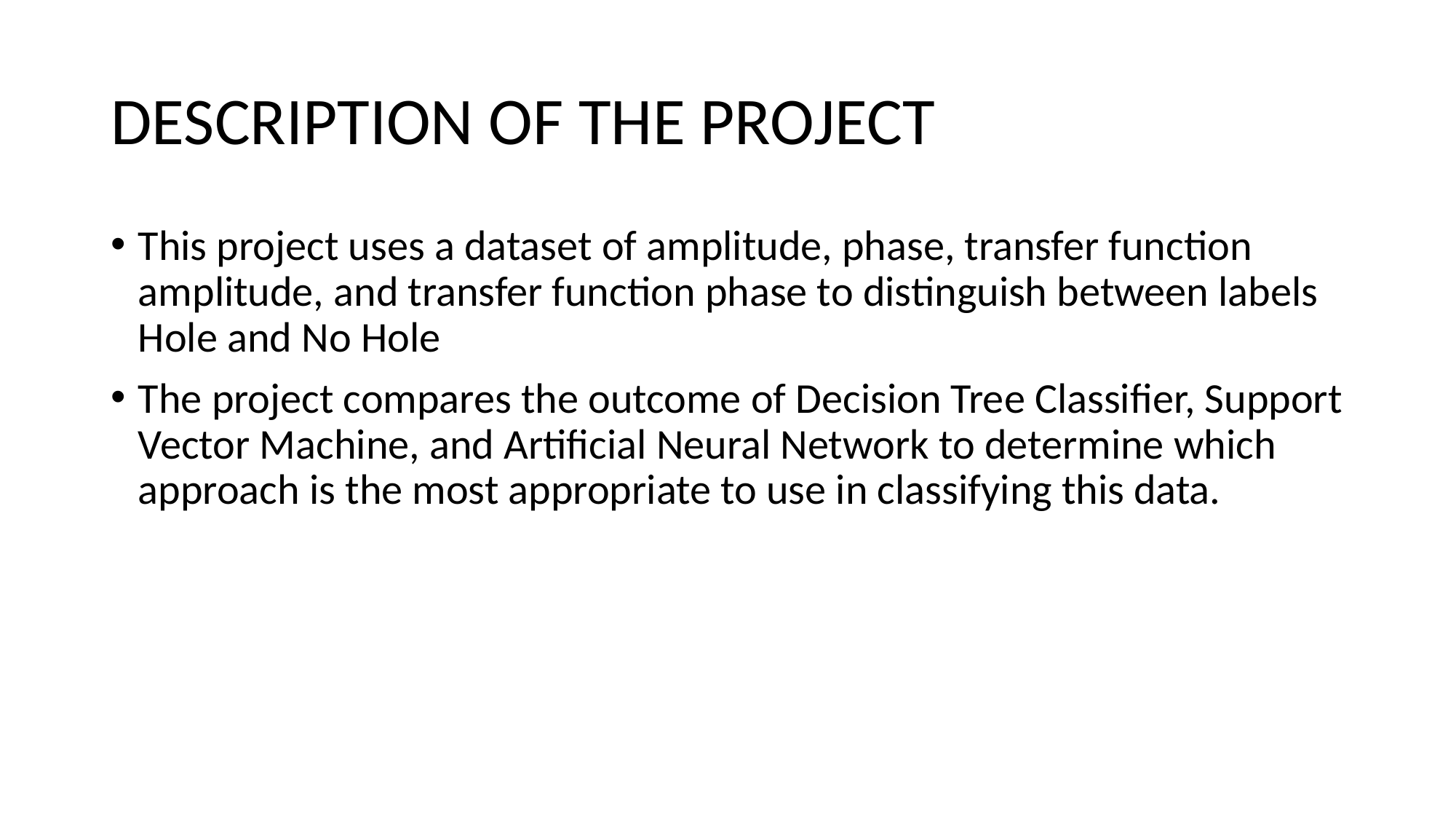

# DESCRIPTION OF THE PROJECT
This project uses a dataset of amplitude, phase, transfer function amplitude, and transfer function phase to distinguish between labels Hole and No Hole
The project compares the outcome of Decision Tree Classifier, Support Vector Machine, and Artificial Neural Network to determine which approach is the most appropriate to use in classifying this data.